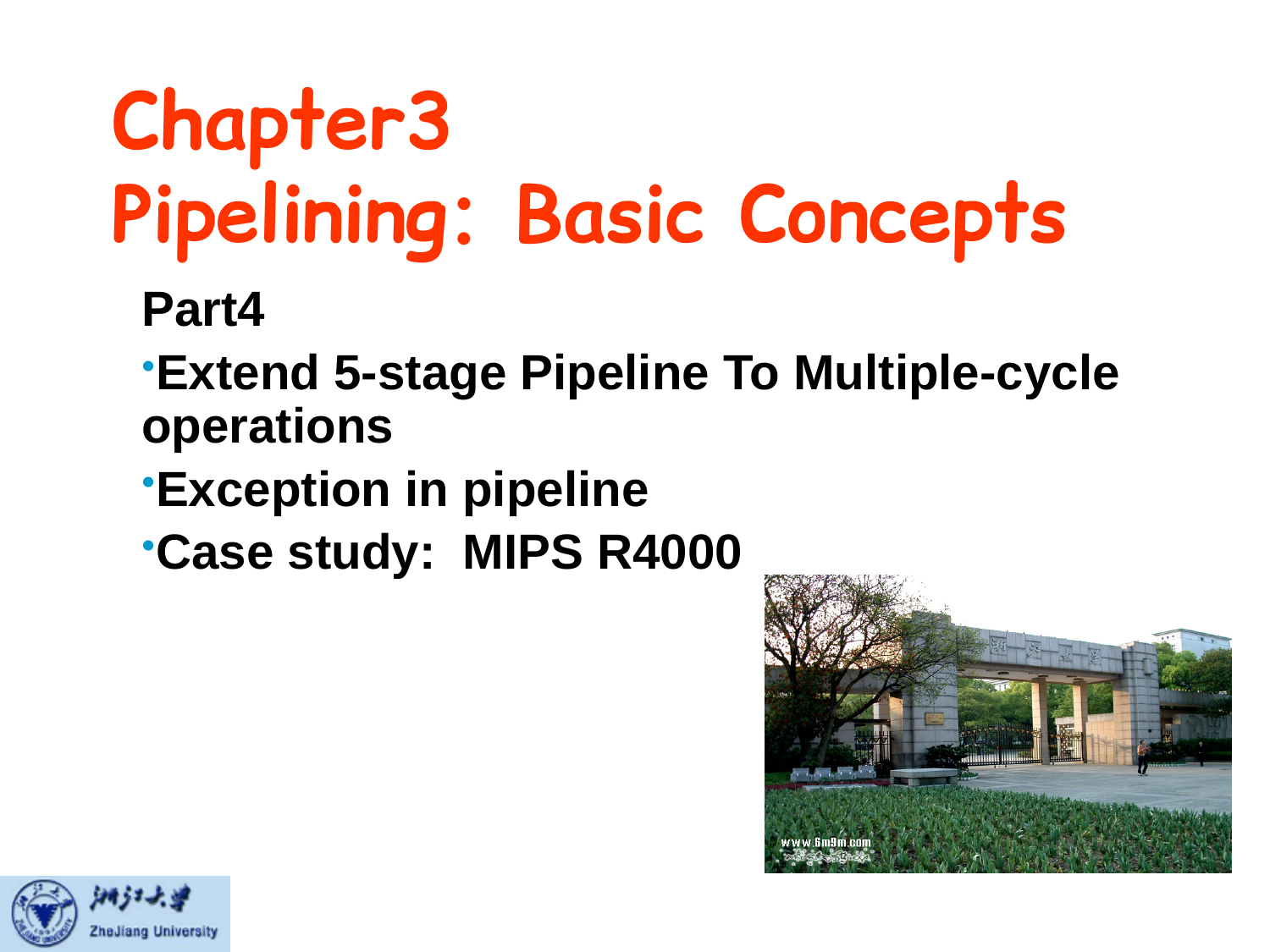

# Chapter3 Pipelining: Basic Concepts
Part4
Extend 5-stage Pipeline To Multiple-cycle operations
Exception in pipeline
Case study:  MIPS R4000